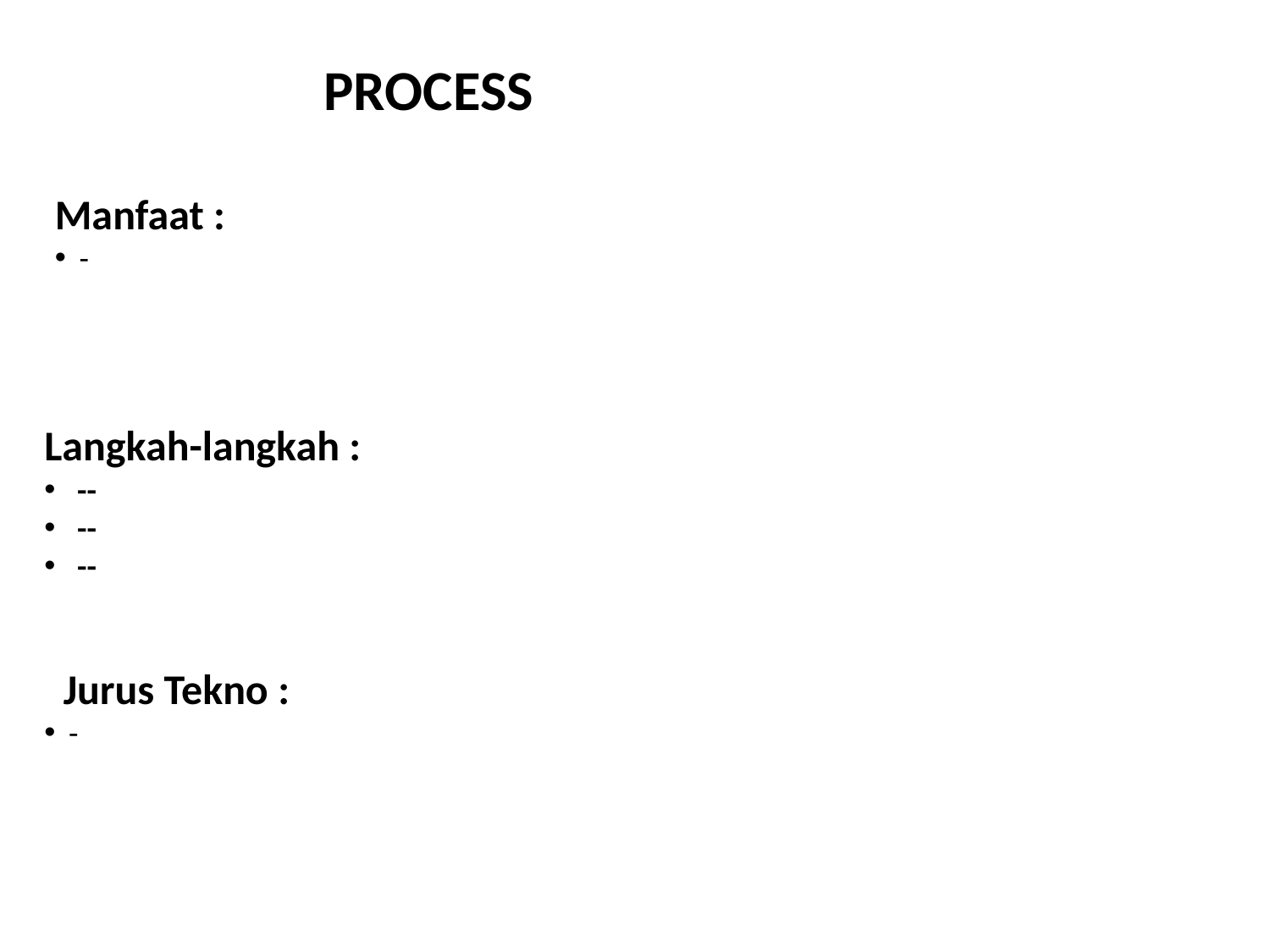

# PROCESS
Manfaat :
-

Langkah-langkah :
--
--
--
  Jurus Tekno :
-